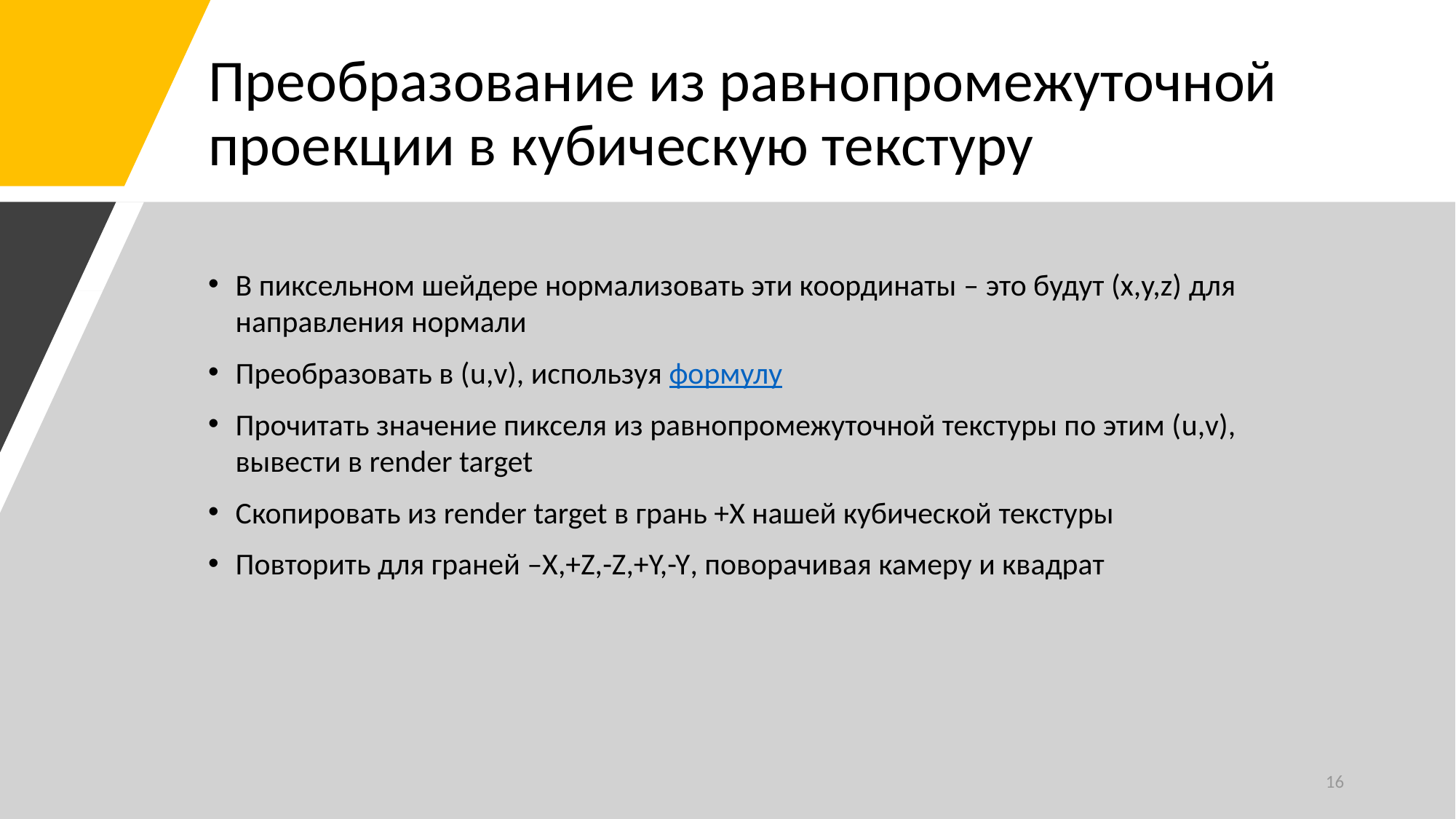

# Преобразование из равнопромежуточной проекции в кубическую текстуру

В пиксельном шейдере нормализовать эти координаты – это будут (x,y,z) для направления нормали
Преобразовать в (u,v), используя формулу
Прочитать значение пикселя из равнопромежуточной текстуры по этим (u,v), вывести в render target
Скопировать из render target в грань +X нашей кубической текстуры
Повторить для граней –X,+Z,-Z,+Y,-Y, поворачивая камеру и квадрат
16